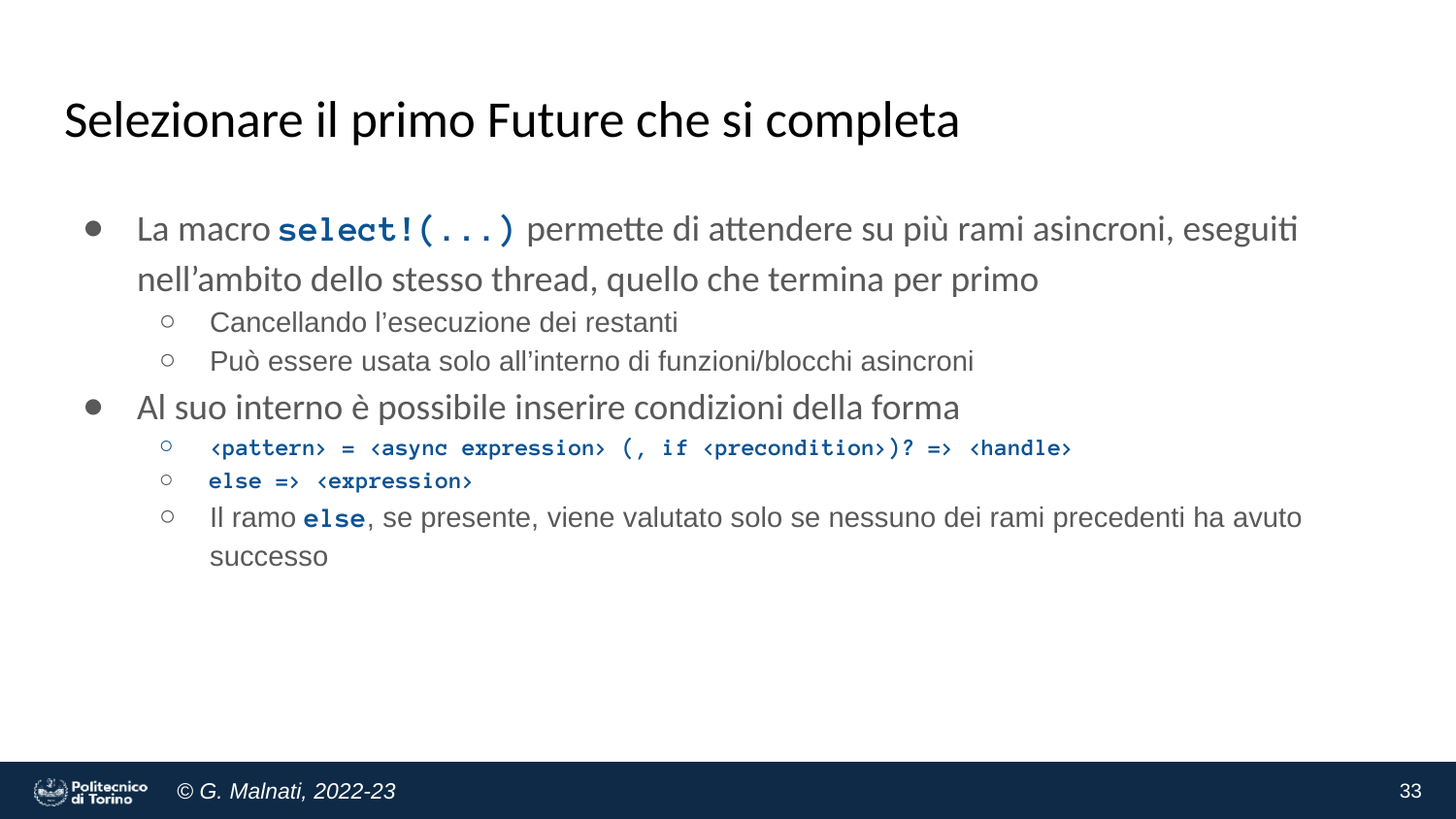

# Selezionare il primo Future che si completa
La macro select!(...) permette di attendere su più rami asincroni, eseguiti nell’ambito dello stesso thread, quello che termina per primo
Cancellando l’esecuzione dei restanti
Può essere usata solo all’interno di funzioni/blocchi asincroni
Al suo interno è possibile inserire condizioni della forma
<pattern> = <async expression> (, if <precondition>)? => <handle>
else => <expression>
Il ramo else, se presente, viene valutato solo se nessuno dei rami precedenti ha avuto successo
33